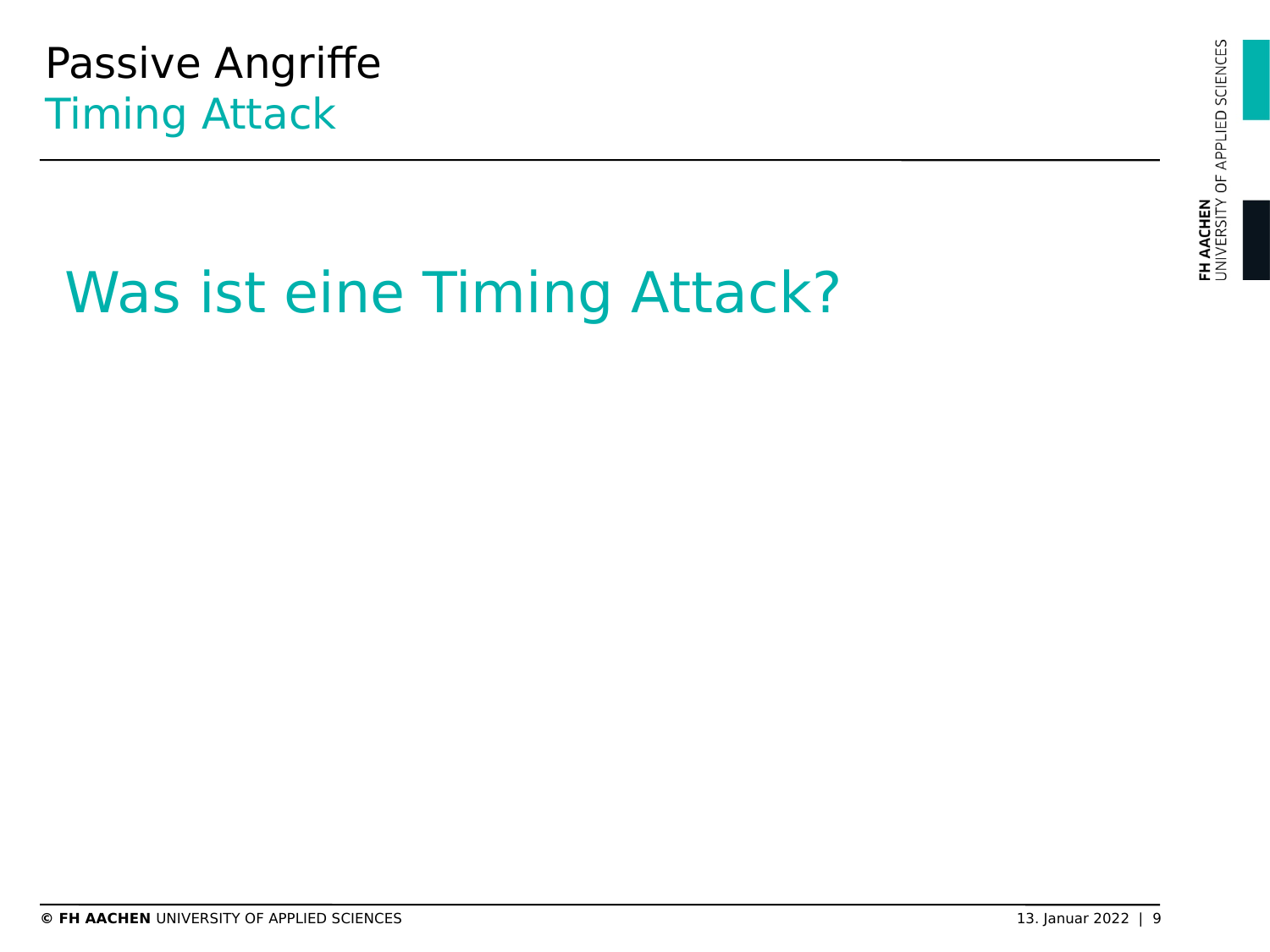

# Passive Angriffe Timing Attack
Was ist eine Timing Attack?